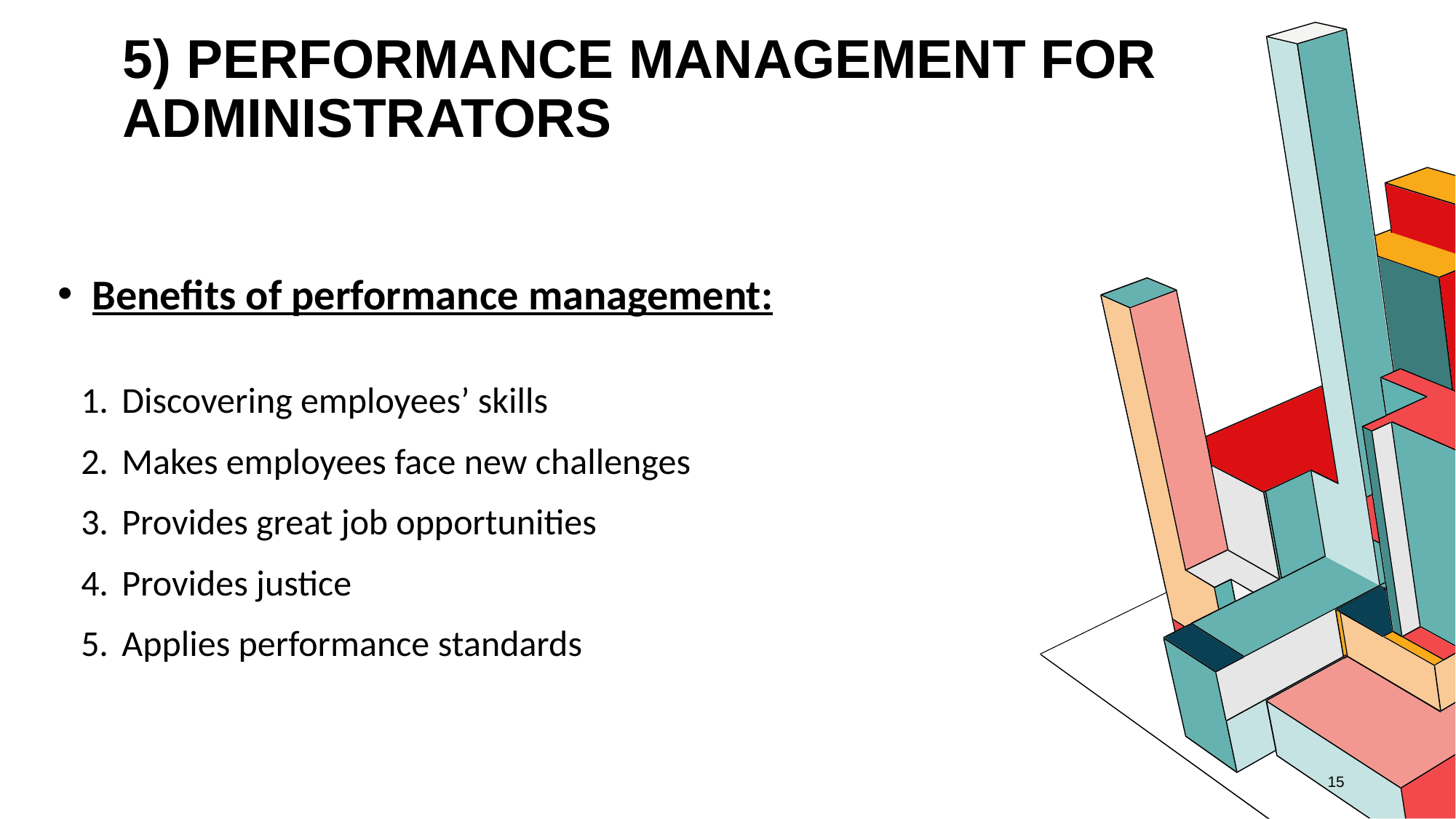

# 5) Performance Management for Administrators
Benefits of performance management:
Discovering employees’ skills

Makes employees face new challenges

Provides great job opportunities

Provides justice

Applies performance standards
15